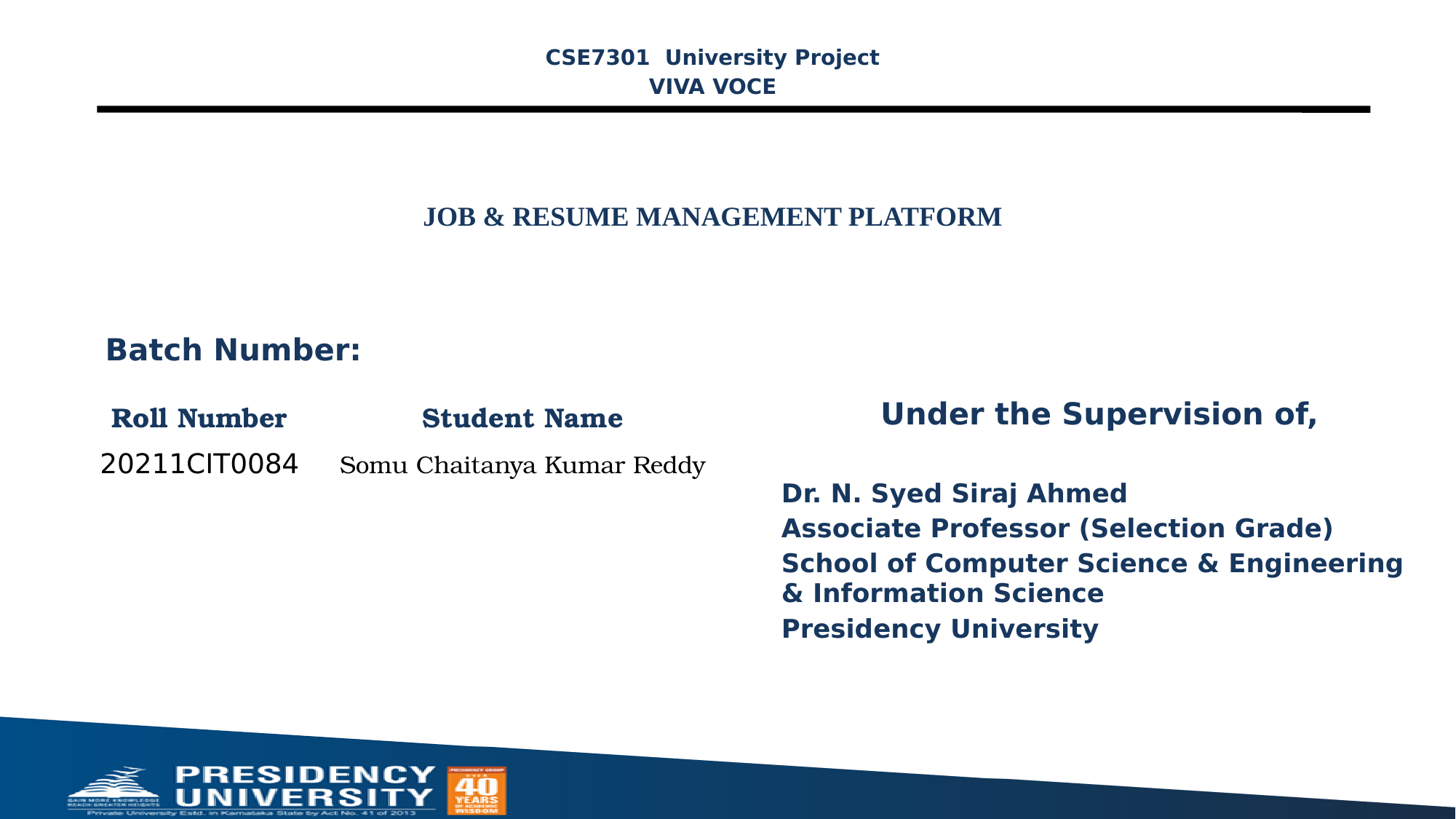

CSE7301  University Project
VIVA VOCE
# JOB & RESUME MANAGEMENT PLATFORM
Batch Number:

Under the Supervision of,

Dr. N. Syed Siraj Ahmed
Associate Professor (Selection Grade)
School of Computer Science & Engineering & Information Science
Presidency University

| Roll Number | Student Name |
| --- | --- |
| 20211CIT0084 | Somu Chaitanya Kumar Reddy |
|  |  |
|  |  |
|  |  |
|  |  |